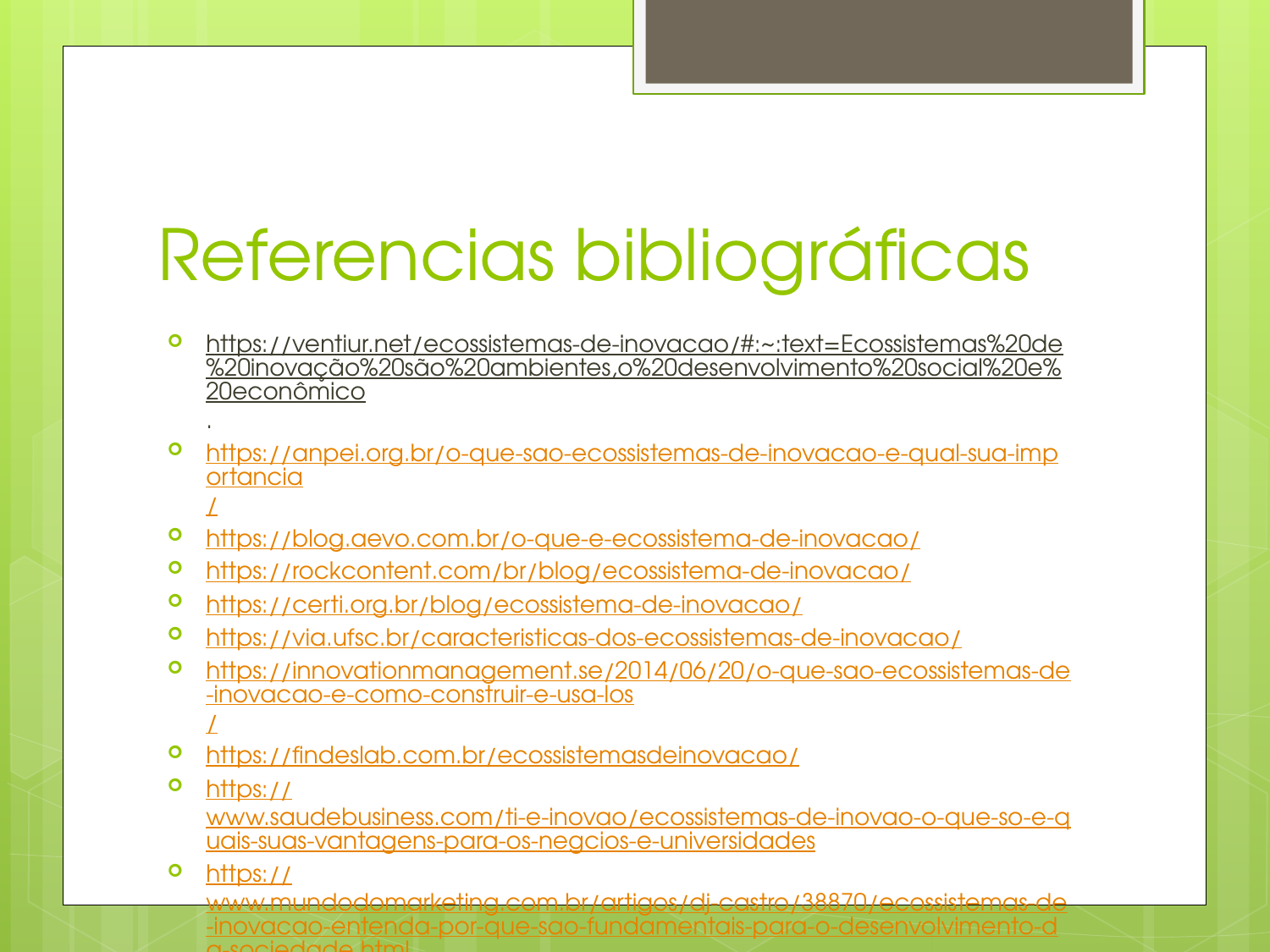

# Referencias bibliográficas
https://ventiur.net/ecossistemas-de-inovacao/#:~:text=Ecossistemas%20de%20inovação%20são%20ambientes,o%20desenvolvimento%20social%20e%20econômico.
https://anpei.org.br/o-que-sao-ecossistemas-de-inovacao-e-qual-sua-importancia/
https://blog.aevo.com.br/o-que-e-ecossistema-de-inovacao/
https://rockcontent.com/br/blog/ecossistema-de-inovacao/
https://certi.org.br/blog/ecossistema-de-inovacao/
https://via.ufsc.br/caracteristicas-dos-ecossistemas-de-inovacao/
https://innovationmanagement.se/2014/06/20/o-que-sao-ecossistemas-de-inovacao-e-como-construir-e-usa-los/
https://findeslab.com.br/ecossistemasdeinovacao/
https://www.saudebusiness.com/ti-e-inovao/ecossistemas-de-inovao-o-que-so-e-quais-suas-vantagens-para-os-negcios-e-universidades
https://www.mundodomarketing.com.br/artigos/dj-castro/38870/ecossistemas-de-inovacao-entenda-por-que-sao-fundamentais-para-o-desenvolvimento-da-sociedade.html